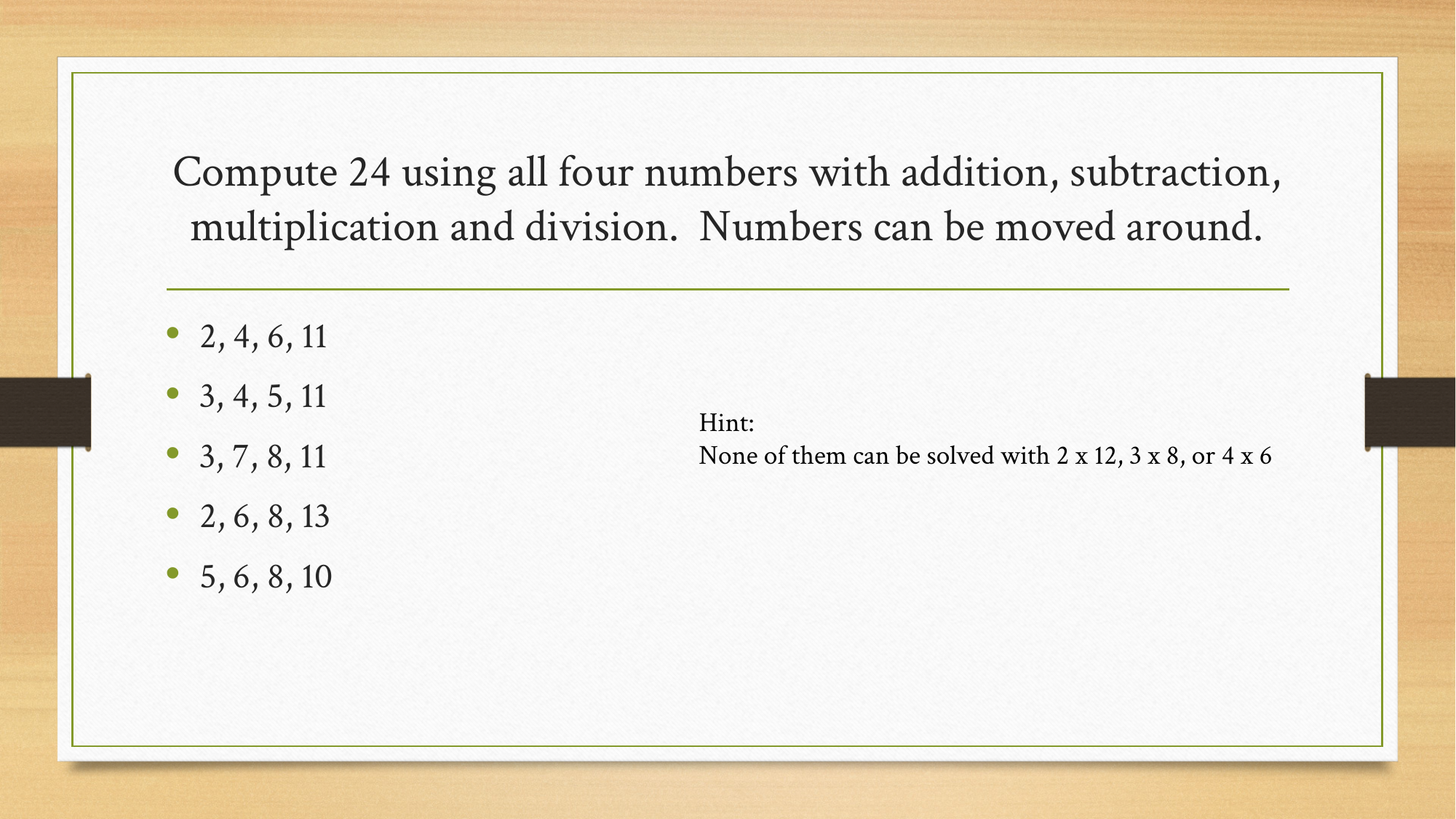

# Compute 24 using all four numbers with addition, subtraction, multiplication and division.  Numbers can be moved around.
2, 4, 6, 11
3, 4, 5, 11
3, 7, 8, 11
2, 6, 8, 13
5, 6, 8, 10

Hint:
None of them can be solved with 2 x 12, 3 x 8, or 4 x 6